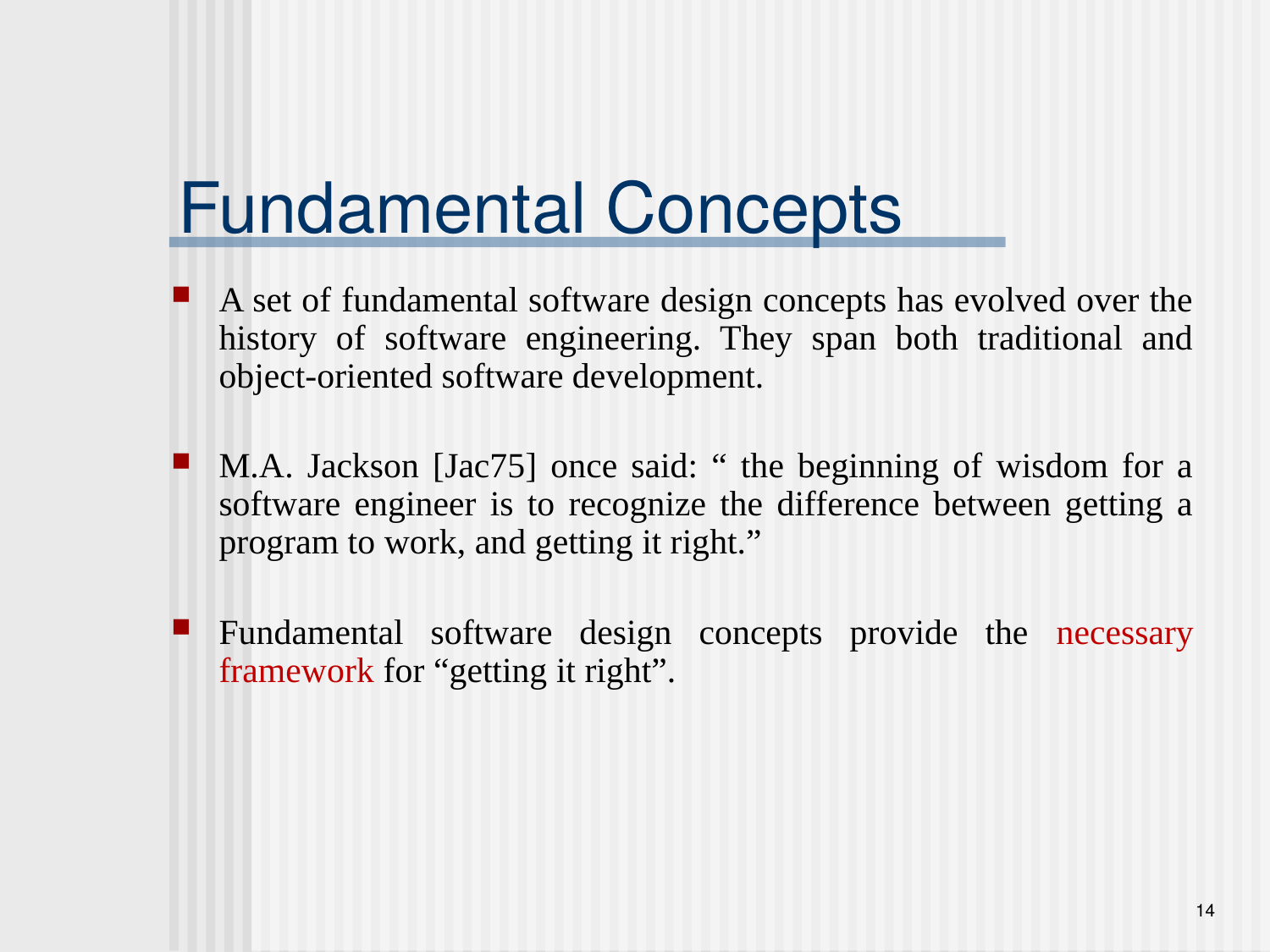

# Fundamental Concepts
A set of fundamental software design concepts has evolved over the history of software engineering. They span both traditional and object-oriented software development.

M.A. Jackson [Jac75] once said: “ the beginning of wisdom for a software engineer is to recognize the difference between getting a program to work, and getting it right.”

Fundamental software design concepts provide the necessary framework for “getting it right”.
14